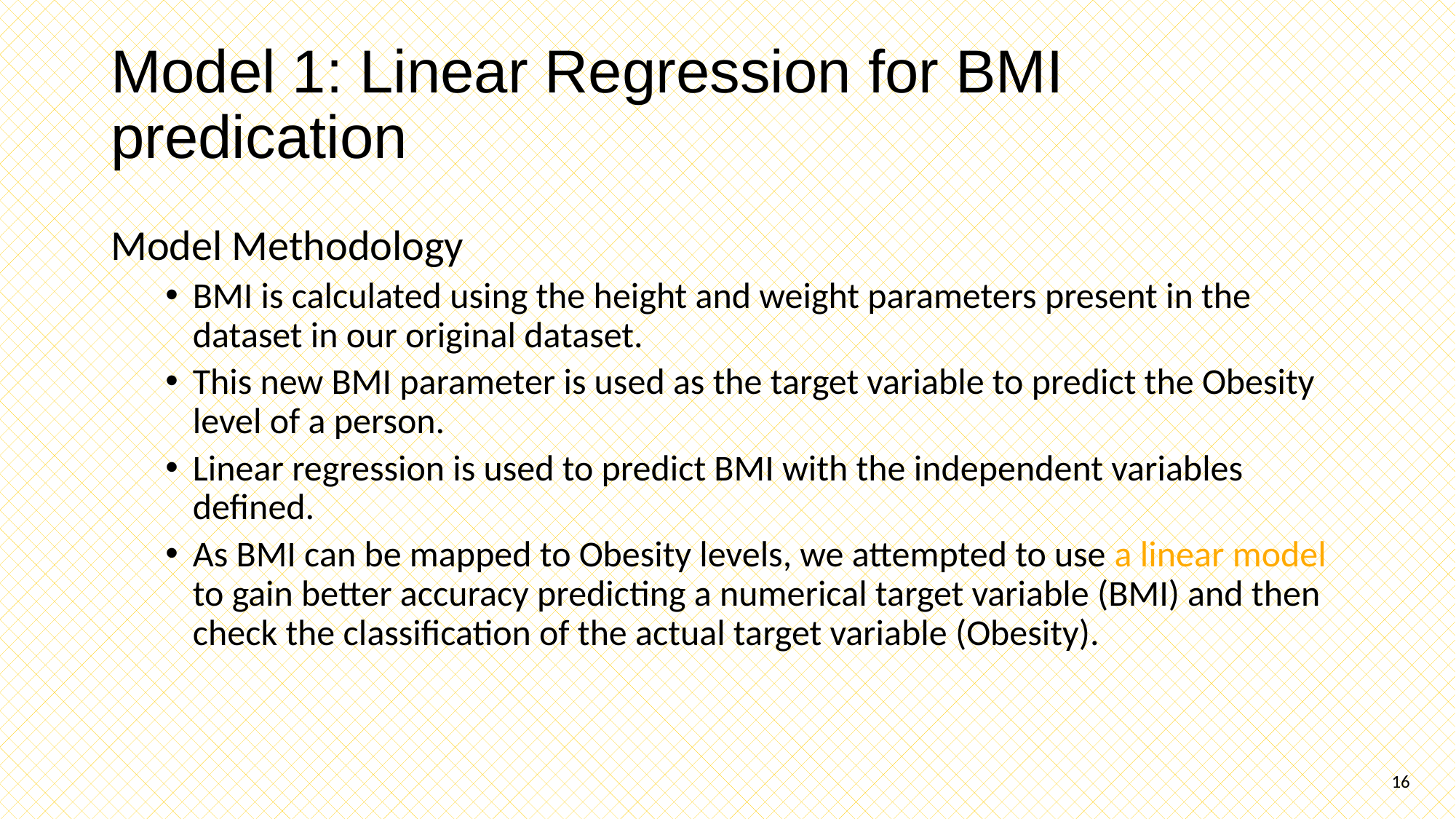

# Model 1: Linear Regression for BMI predication
Model Methodology
BMI is calculated using the height and weight parameters present in the dataset in our original dataset.
This new BMI parameter is used as the target variable to predict the Obesity level of a person.
Linear regression is used to predict BMI with the independent variables defined.
As BMI can be mapped to Obesity levels, we attempted to use a linear model to gain better accuracy predicting a numerical target variable (BMI) and then check the classification of the actual target variable (Obesity).
16